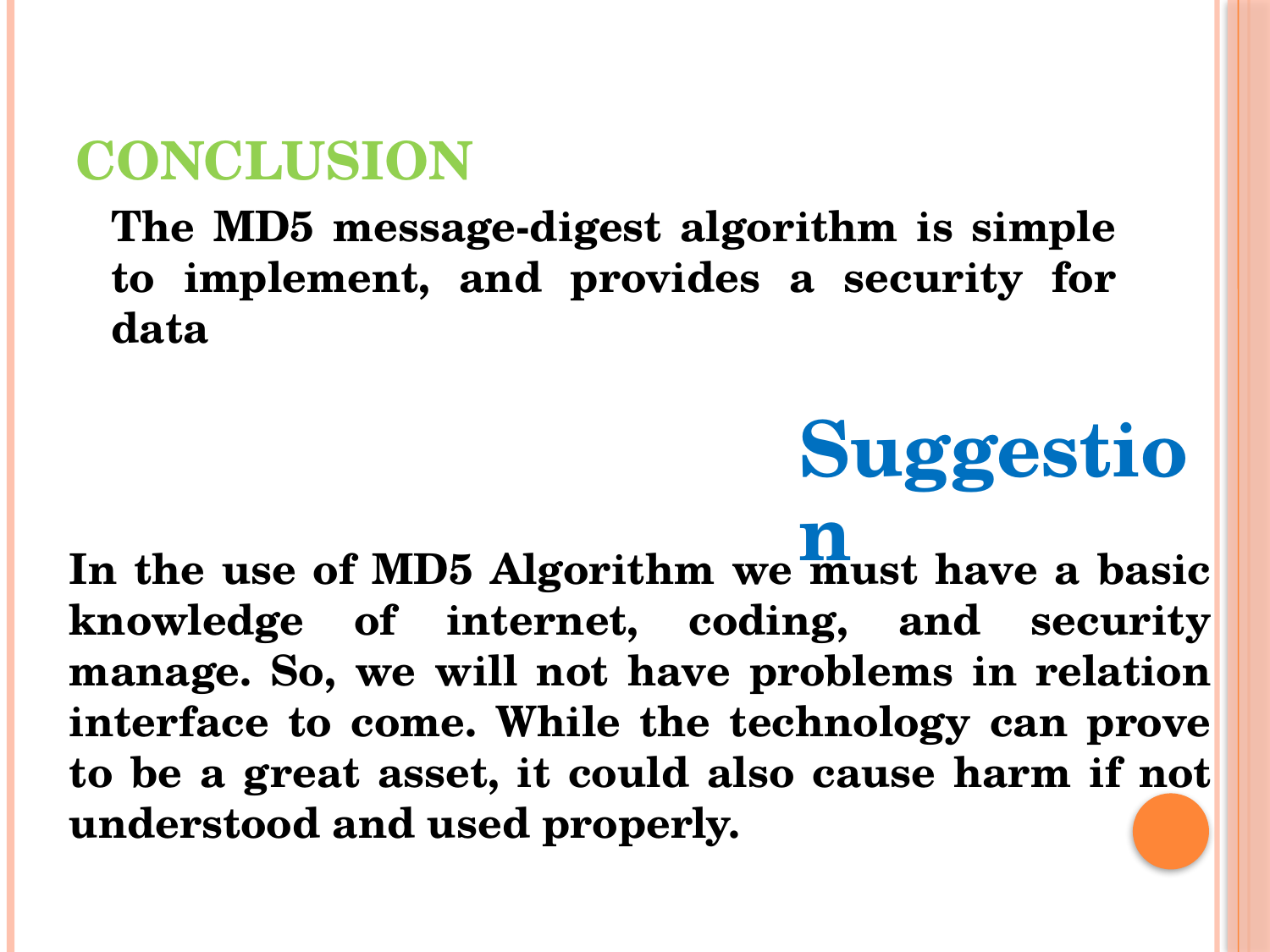

# Conclusion
The MD5 message-digest algorithm is simple to implement, and provides a security for data
Suggestion
In the use of MD5 Algorithm we must have a basic knowledge of internet, coding, and security manage. So, we will not have problems in relation interface to come. While the technology can prove to be a great asset, it could also cause harm if not understood and used properly.